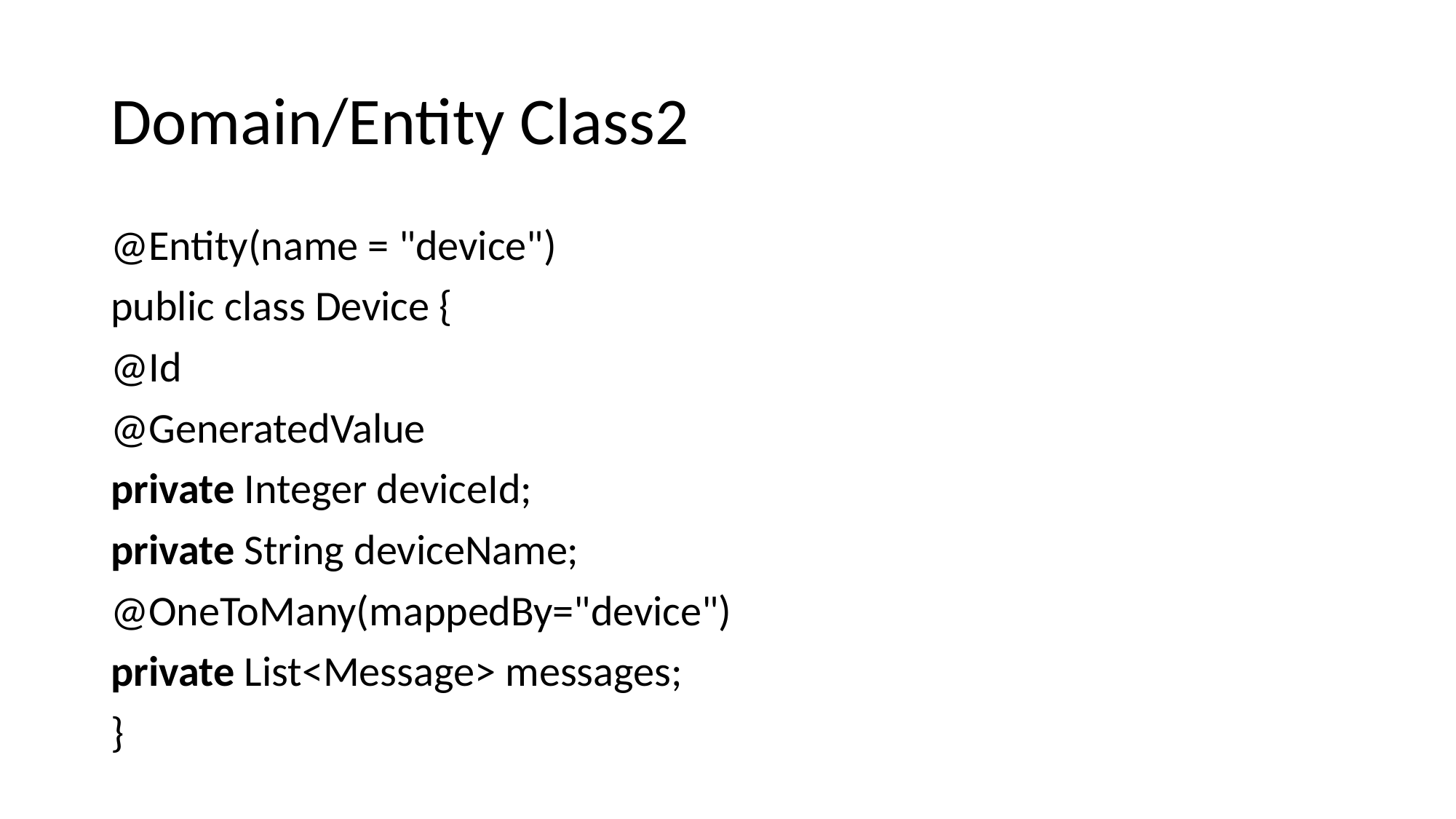

# Domain/Entity Class2
@Entity(name = "device")
public class Device {
@Id
@GeneratedValue
private Integer deviceId;
private String deviceName;
@OneToMany(mappedBy="device")
private List<Message> messages;
}